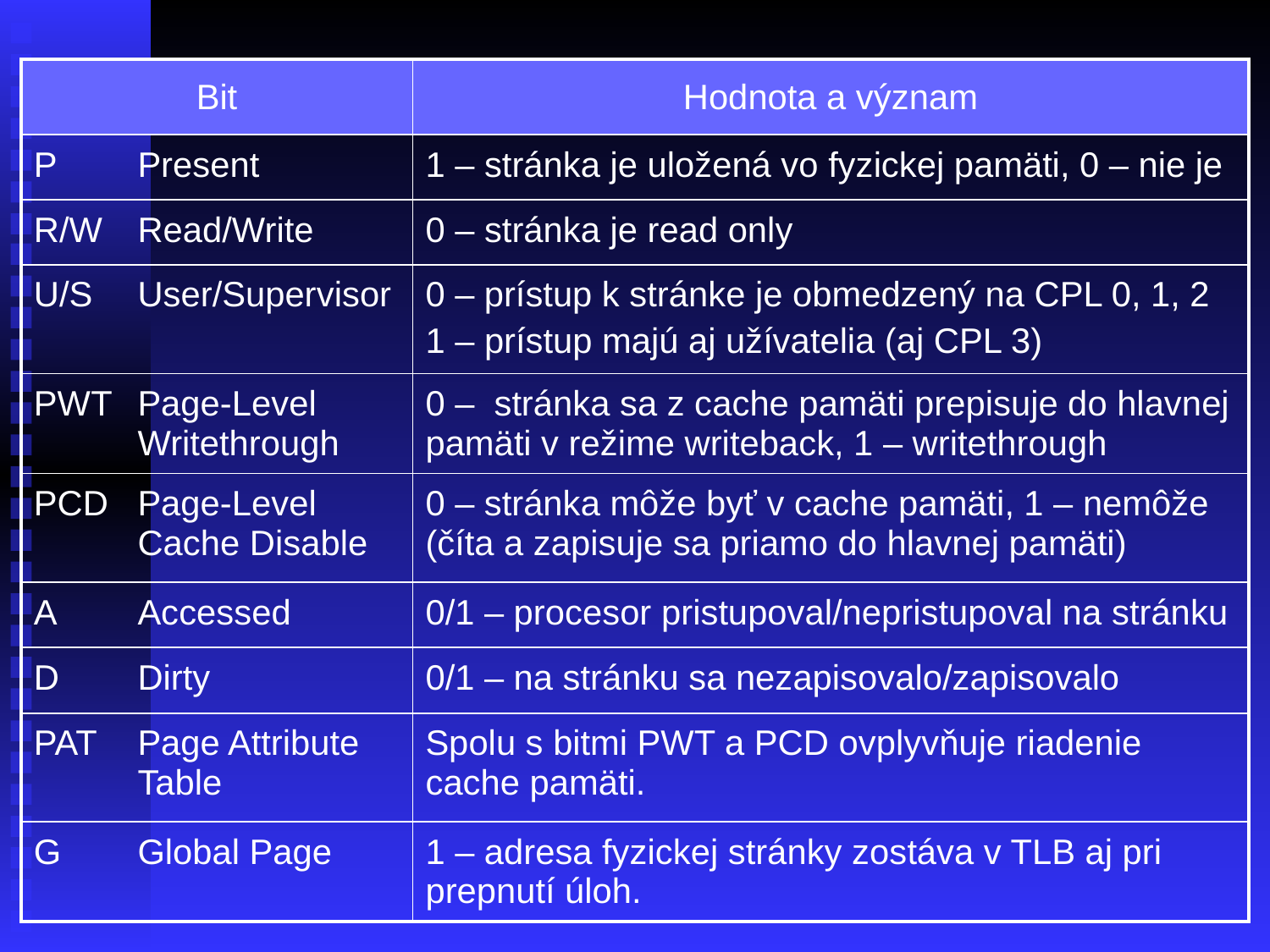

| Bit |  | Hodnota a význam |
| --- | --- | --- |
| P | Present | 1 – stránka je uložená vo fyzickej pamäti, 0 – nie je |
| R/W | Read/Write | 0 – stránka je read only |
| U/S | User/Supervisor | 0 – prístup k stránke je obmedzený na CPL 0, 1, 2 1 – prístup majú aj užívatelia (aj CPL 3) |
| PWT | Page-Level Writethrough | 0 – stránka sa z cache pamäti prepisuje do hlavnej pamäti v režime writeback, 1 – writethrough |
| PCD | Page-Level Cache Disable | 0 – stránka môže byť v cache pamäti, 1 – nemôže (číta a zapisuje sa priamo do hlavnej pamäti) |
| A | Accessed | 0/1 – procesor pristupoval/nepristupoval na stránku |
| D | Dirty | 0/1 – na stránku sa nezapisovalo/zapisovalo |
| PAT | Page Attribute Table | Spolu s bitmi PWT a PCD ovplyvňuje riadenie cache pamäti. |
| G | Global Page | 1 – adresa fyzickej stránky zostáva v TLB aj pri prepnutí úloh. |